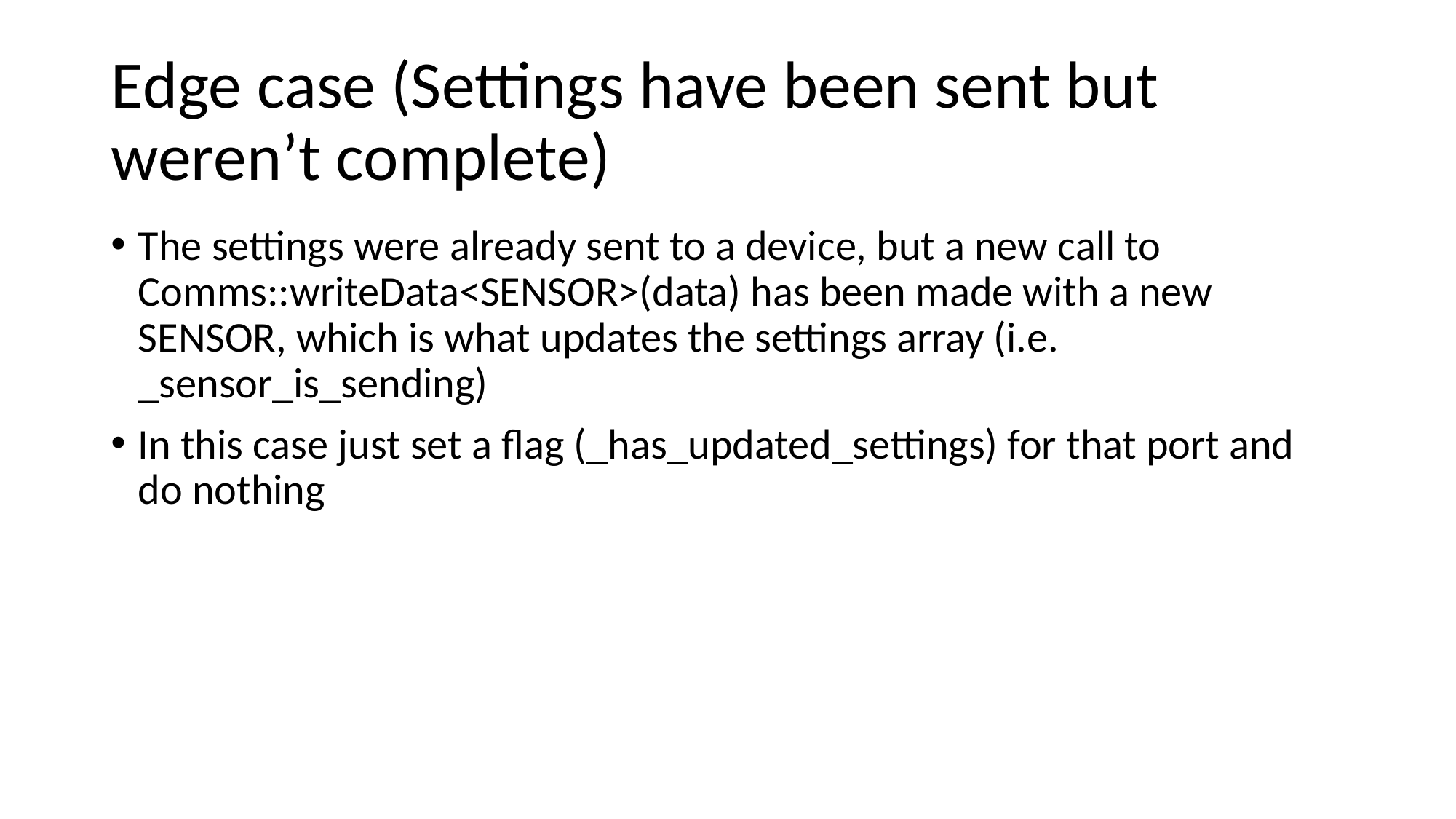

# Edge case (Settings have been sent but weren’t complete)
The settings were already sent to a device, but a new call to Comms::writeData<SENSOR>(data) has been made with a new SENSOR, which is what updates the settings array (i.e. _sensor_is_sending)
In this case just set a flag (_has_updated_settings) for that port and do nothing